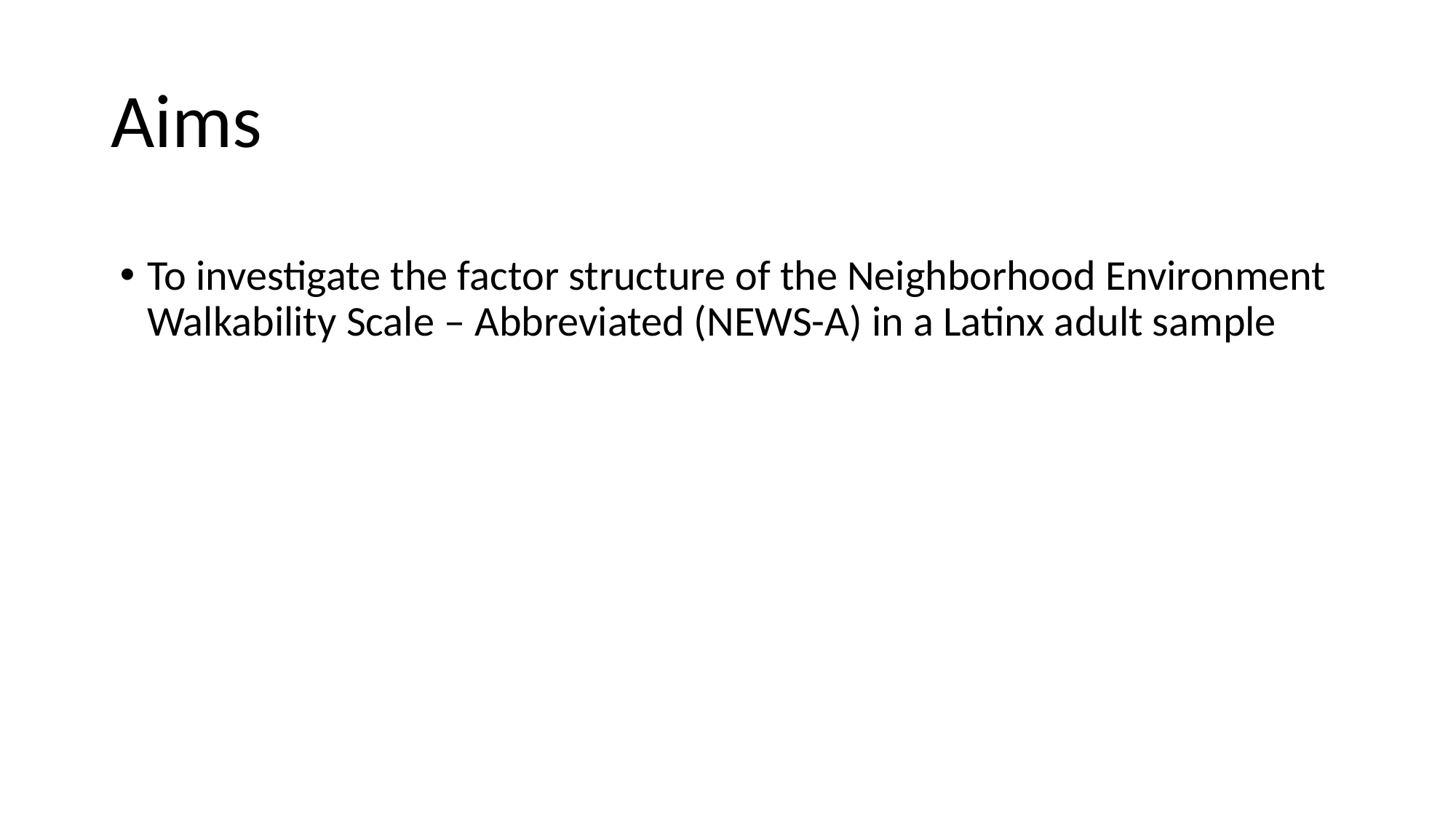

# Aims
To investigate the factor structure of the Neighborhood Environment Walkability Scale – Abbreviated (NEWS-A) in a Latinx adult sample